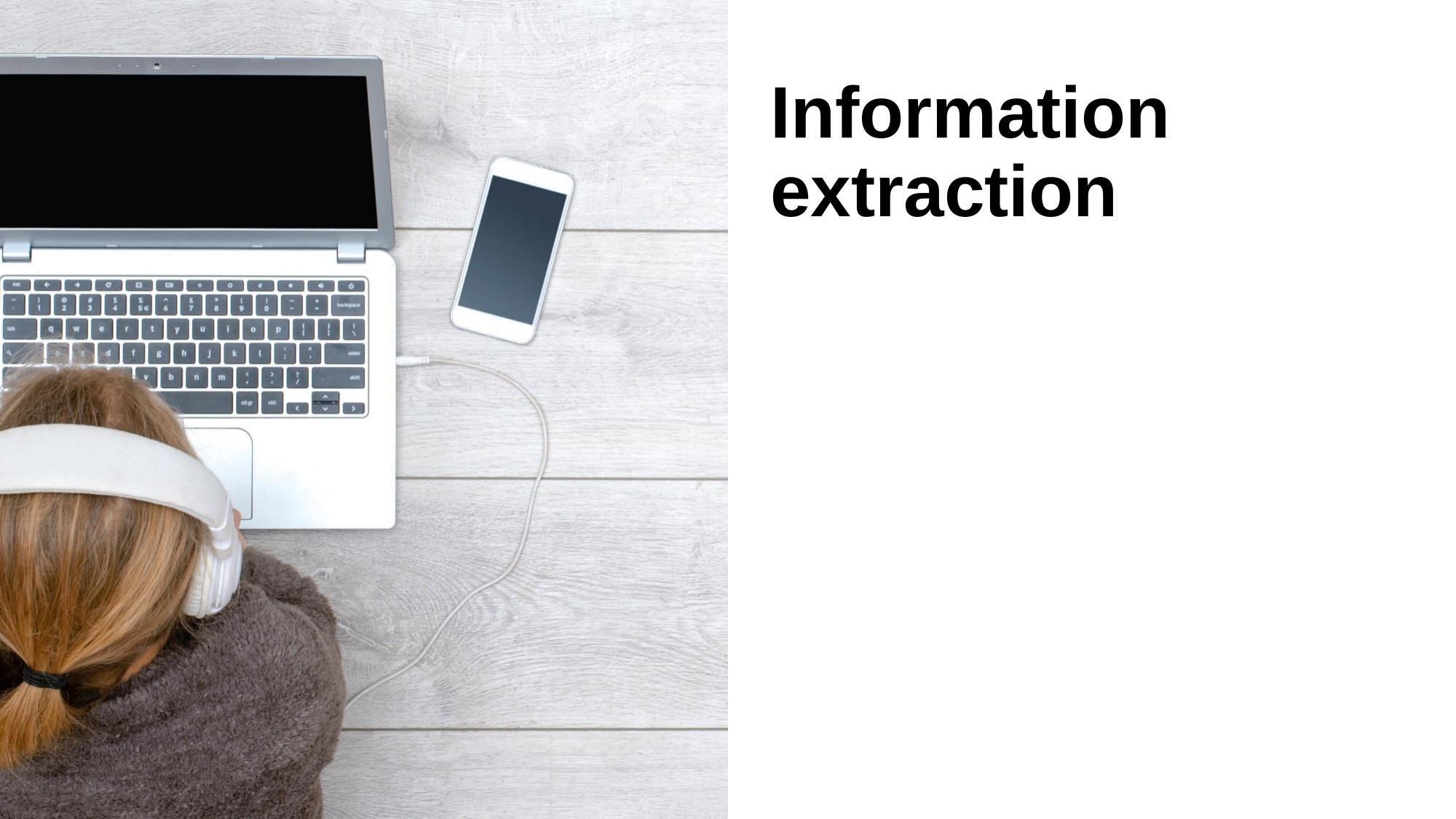

# Information extraction

© Copyright IBM Corporation 2019, 2022